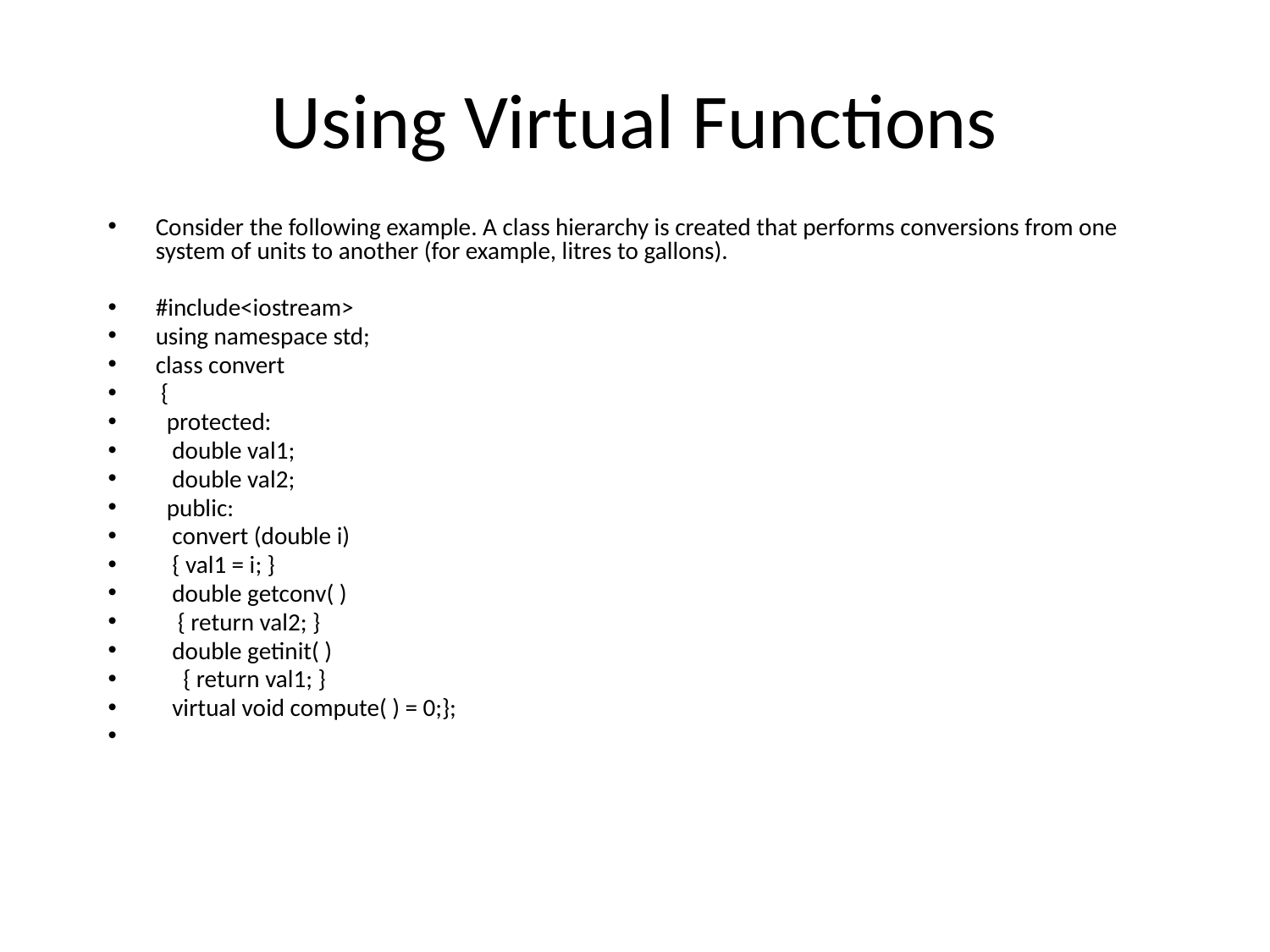

# Using Virtual Functions
Consider the following example. A class hierarchy is created that performs conversions from one system of units to another (for example, litres to gallons).

#include<iostream>
using namespace std;
class convert
 {
  protected:
   double val1;
   double val2;
  public:
   convert (double i)
   { val1 = i; }
   double getconv( )
    { return val2; }
   double getinit( )
     { return val1; }
   virtual void compute( ) = 0;};